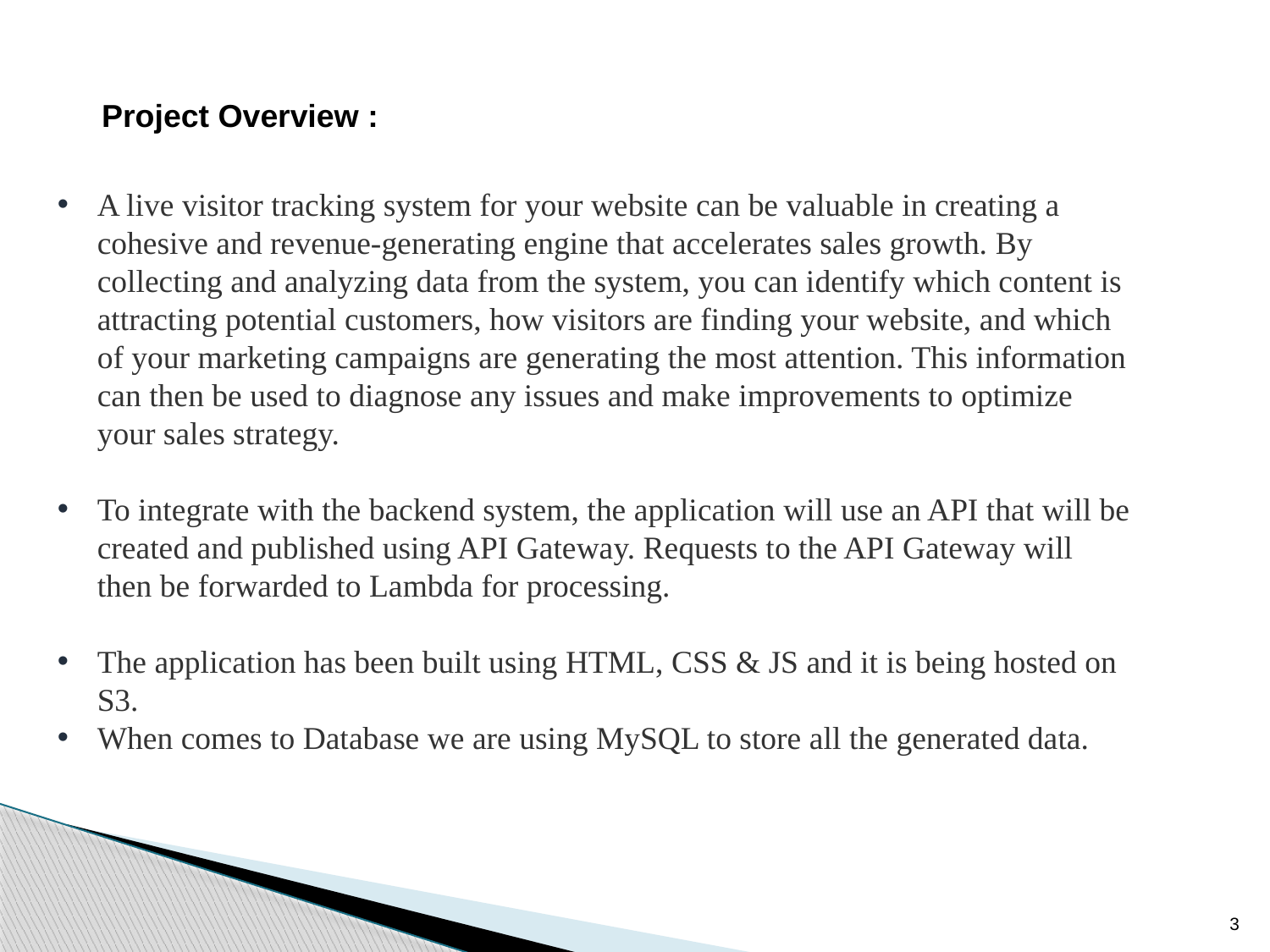

Project Overview :

A live visitor tracking system for your website can be valuable in creating a cohesive and revenue-generating engine that accelerates sales growth. By collecting and analyzing data from the system, you can identify which content is attracting potential customers, how visitors are finding your website, and which of your marketing campaigns are generating the most attention. This information can then be used to diagnose any issues and make improvements to optimize your sales strategy.

To integrate with the backend system, the application will use an API that will be created and published using API Gateway. Requests to the API Gateway will then be forwarded to Lambda for processing.

The application has been built using HTML, CSS & JS and it is being hosted on S3.
When comes to Database we are using MySQL to store all the generated data.

3